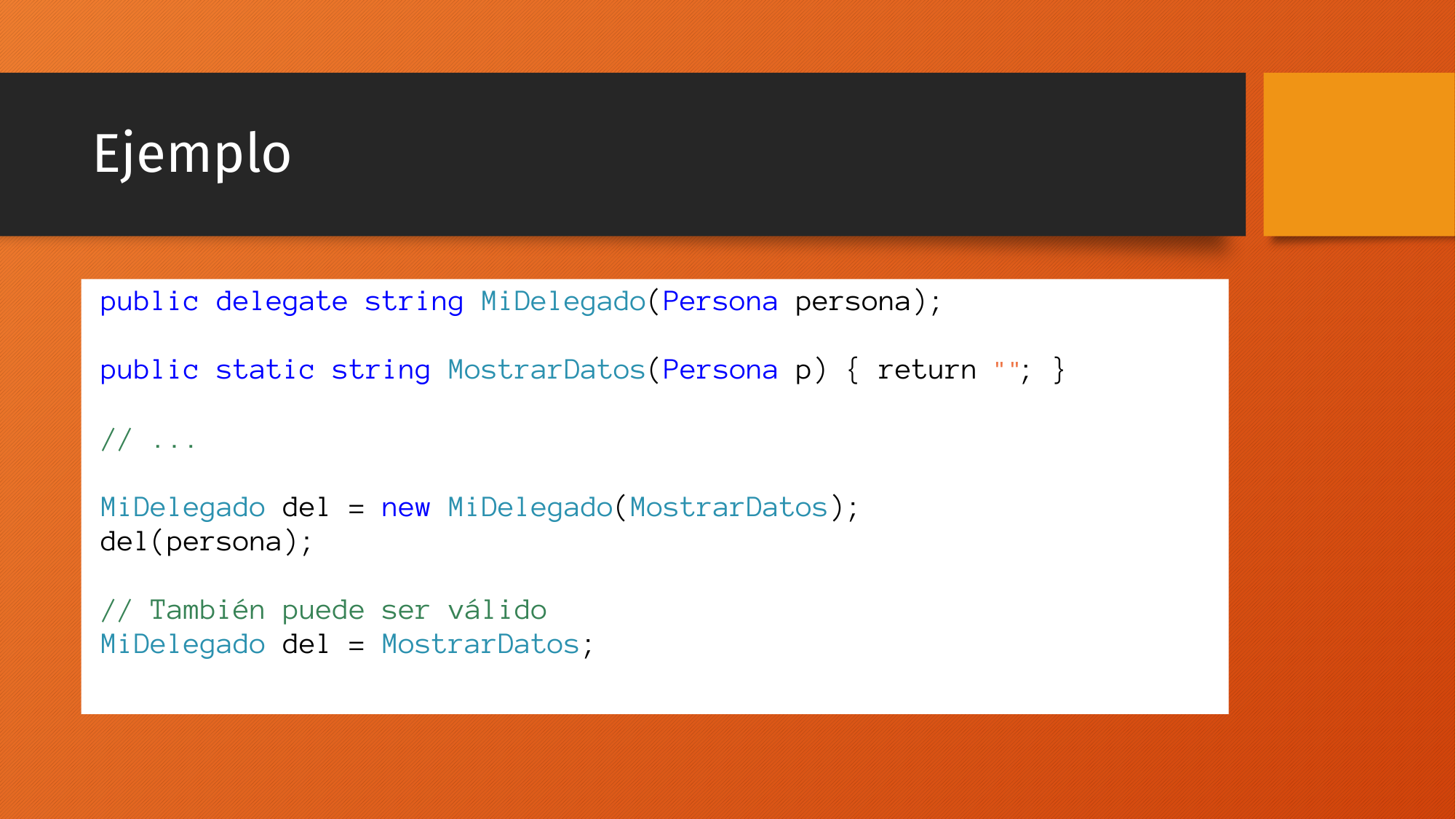

# Ejemplo
public delegate string MiDelegado(Persona persona);

public static string MostrarDatos(Persona p) { return " "; }

// ...

MiDelegado del = new MiDelegado(MostrarDatos);
del(persona);

// También puede ser válido
MiDelegado del = MostrarDatos;